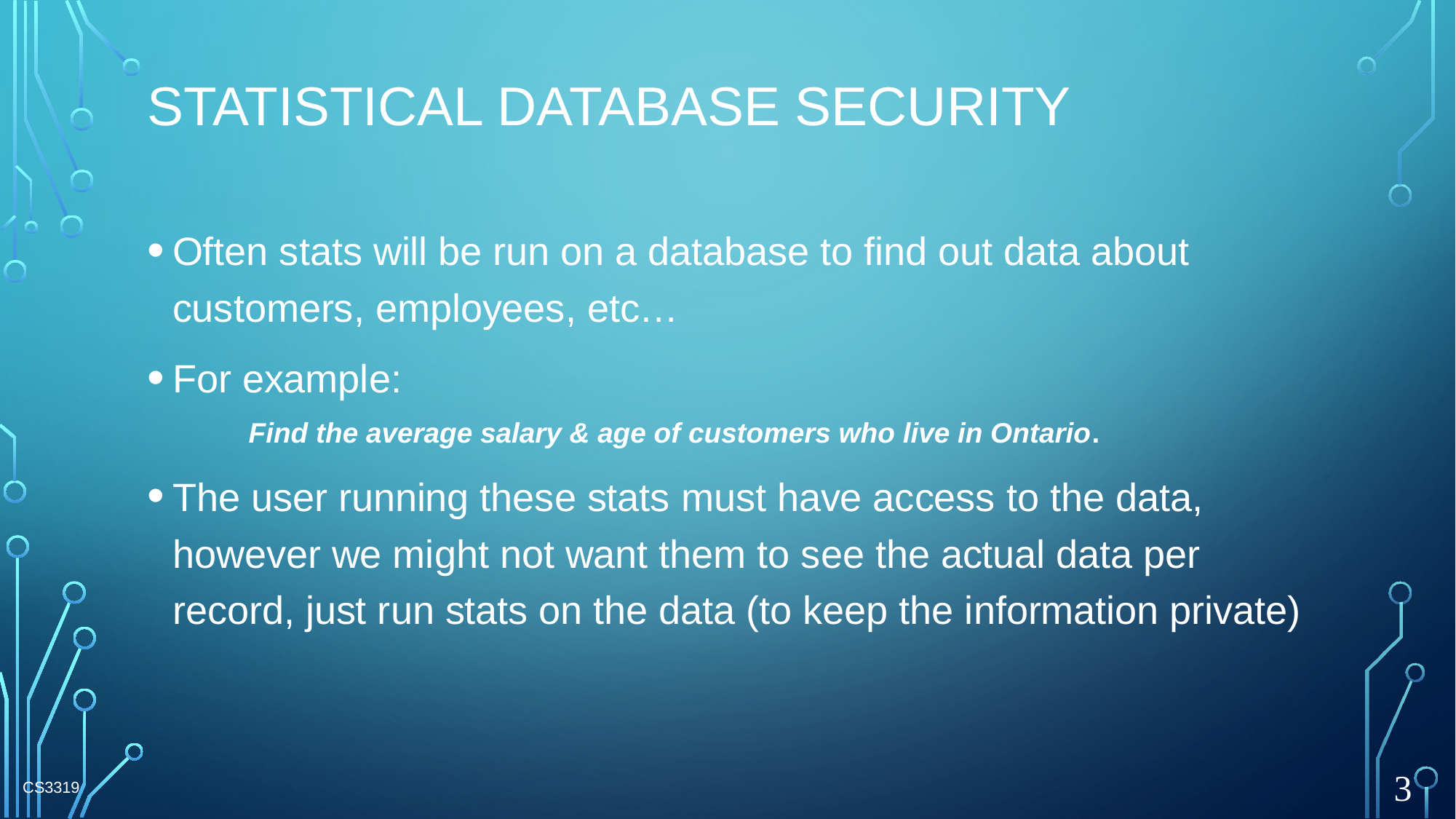

# Statistical Database Security
Often stats will be run on a database to find out data about customers, employees, etc…
For example:
Find the average salary & age of customers who live in Ontario.
The user running these stats must have access to the data, however we might not want them to see the actual data per record, just run stats on the data (to keep the information private)
3
CS3319